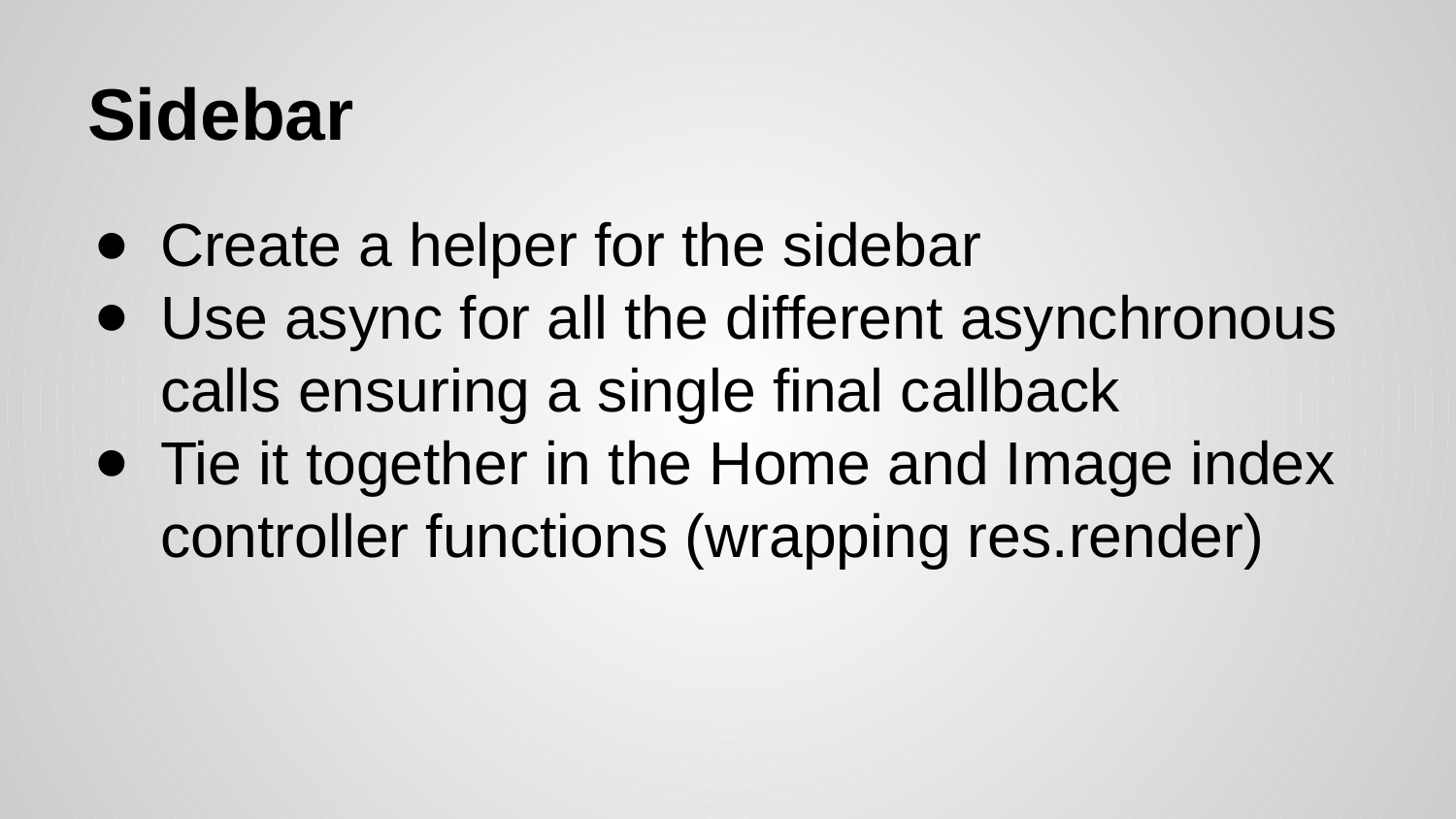

# Sidebar
Create a helper for the sidebar
Use async for all the different asynchronous calls ensuring a single final callback
Tie it together in the Home and Image index controller functions (wrapping res.render)